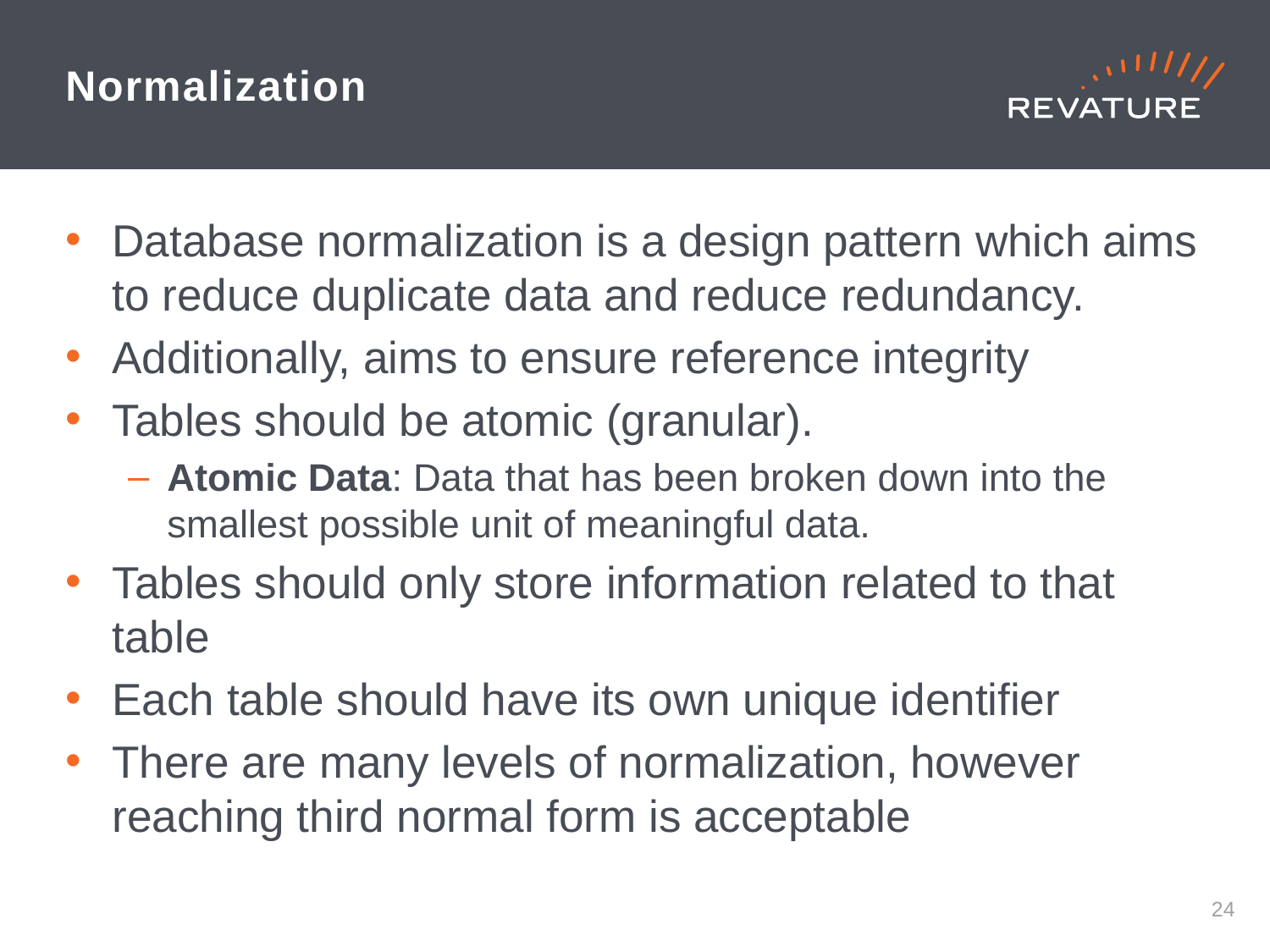

# Normalization
Database normalization is a design pattern which aims to reduce duplicate data and reduce redundancy.
Additionally, aims to ensure reference integrity
Tables should be atomic (granular).
Atomic Data: Data that has been broken down into the smallest possible unit of meaningful data.
Tables should only store information related to that table
Each table should have its own unique identifier
There are many levels of normalization, however reaching third normal form is acceptable
24